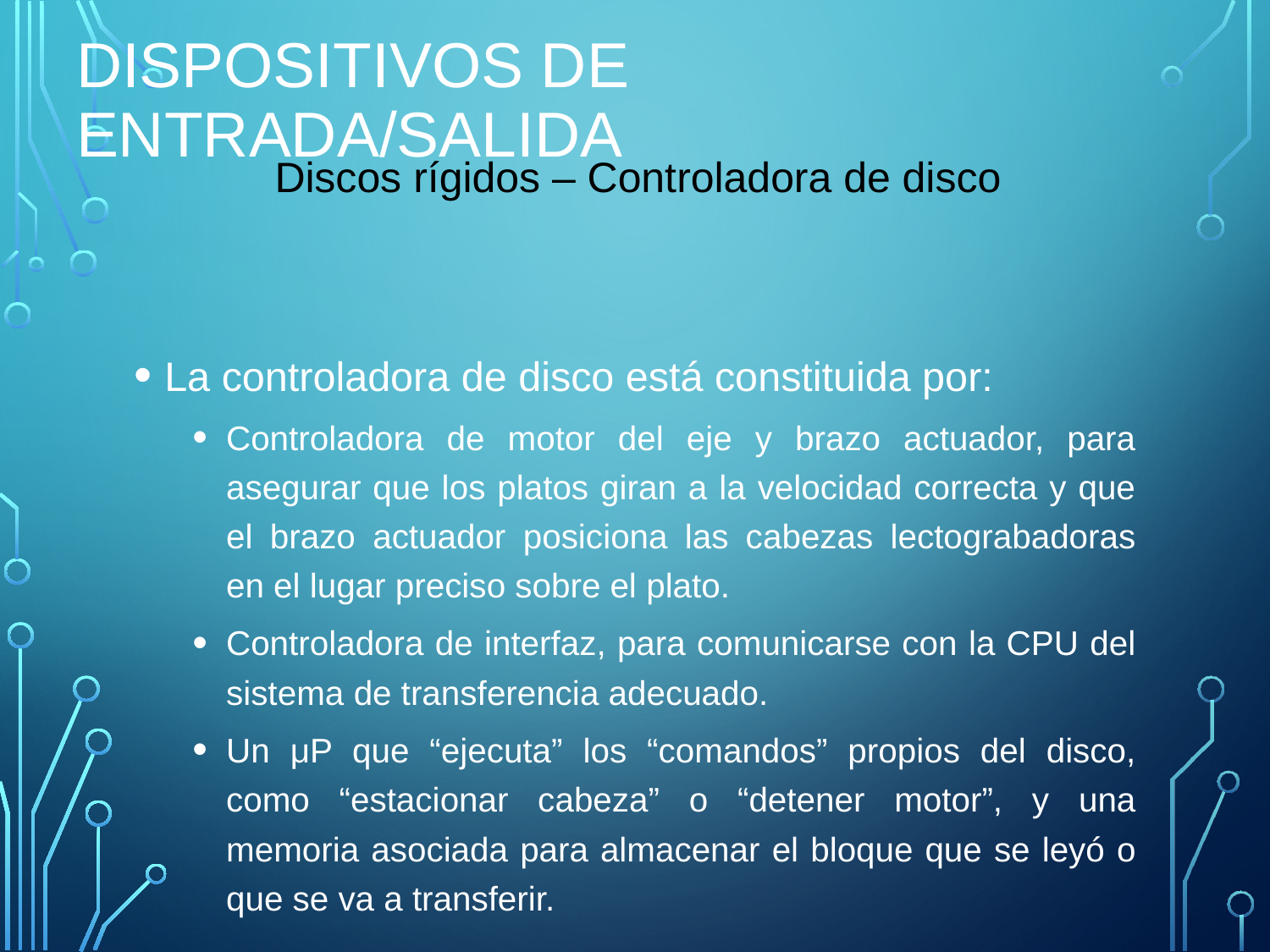

# Dispositivos de entrada/salida
Discos rígidos – Controladora de disco
La controladora de disco está constituida por:
Controladora de motor del eje y brazo actuador, para asegurar que los platos giran a la velocidad correcta y que el brazo actuador posiciona las cabezas lectograbadoras en el lugar preciso sobre el plato.
Controladora de interfaz, para comunicarse con la CPU del sistema de transferencia adecuado.
Un μP que “ejecuta” los “comandos” propios del disco, como “estacionar cabeza” o “detener motor”, y una memoria asociada para almacenar el bloque que se leyó o que se va a transferir.